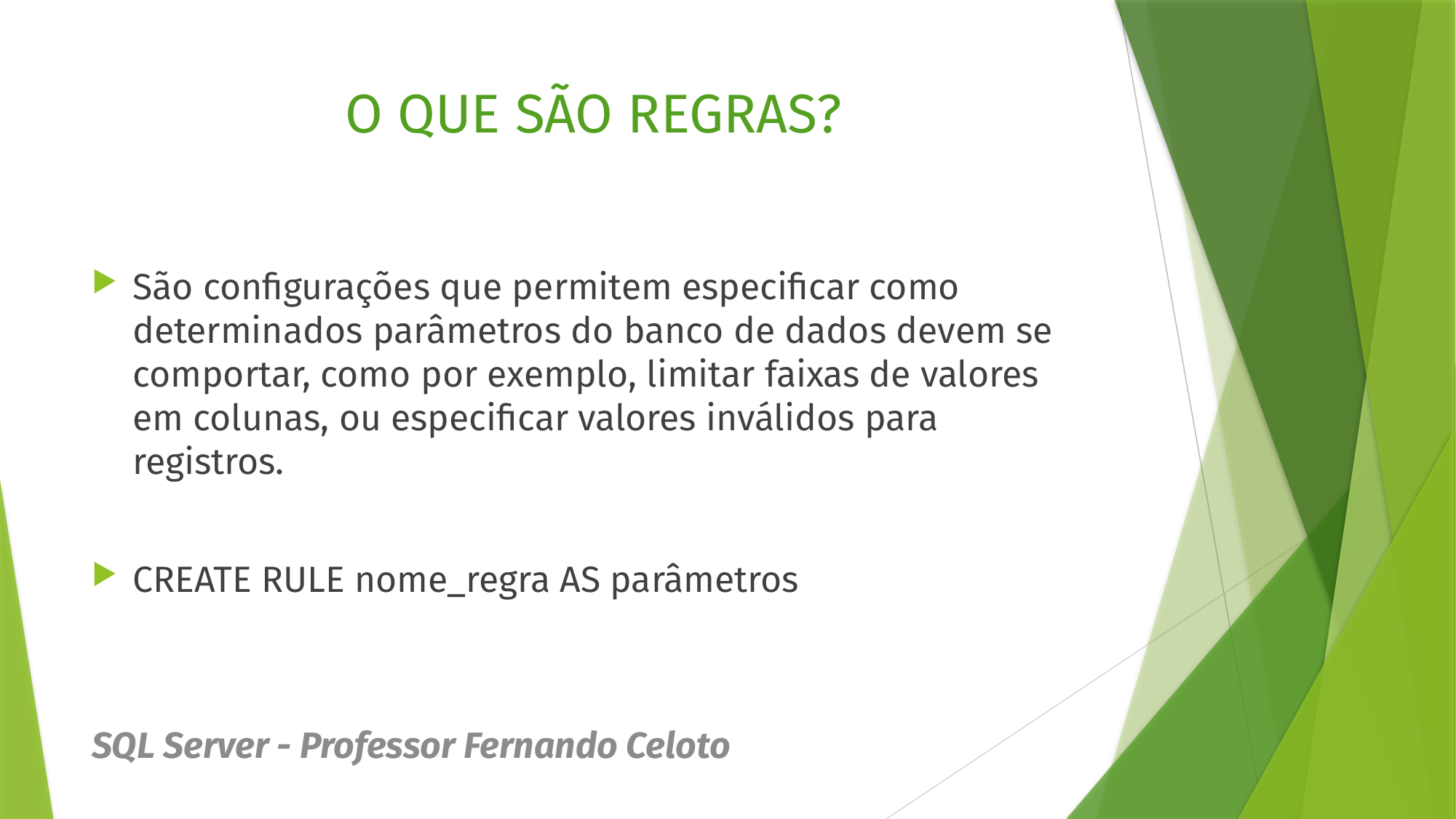

# O QUE SÃO REGRAS?
São configurações que permitem especificar como determinados parâmetros do banco de dados devem se comportar, como por exemplo, limitar faixas de valores em colunas, ou especificar valores inválidos para registros.

CREATE RULE nome_regra AS parâmetros

SQL Server - Professor Fernando Celoto